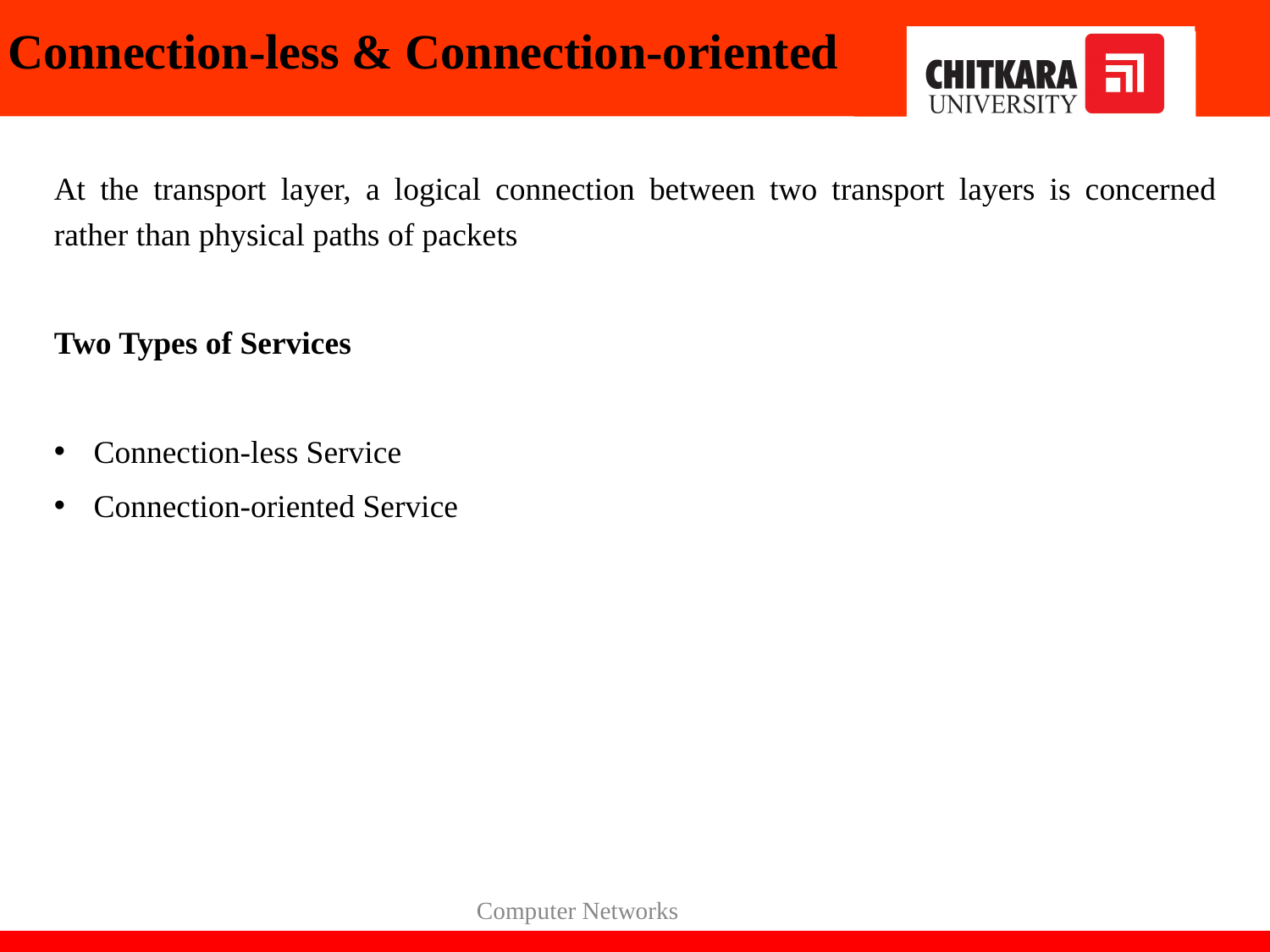

Connection-less & Connection-oriented
At the transport layer, a logical connection between two transport layers is concerned rather than physical paths of packets

Two Types of Services

Connection-less Service
Connection-oriented Service

Computer Networks